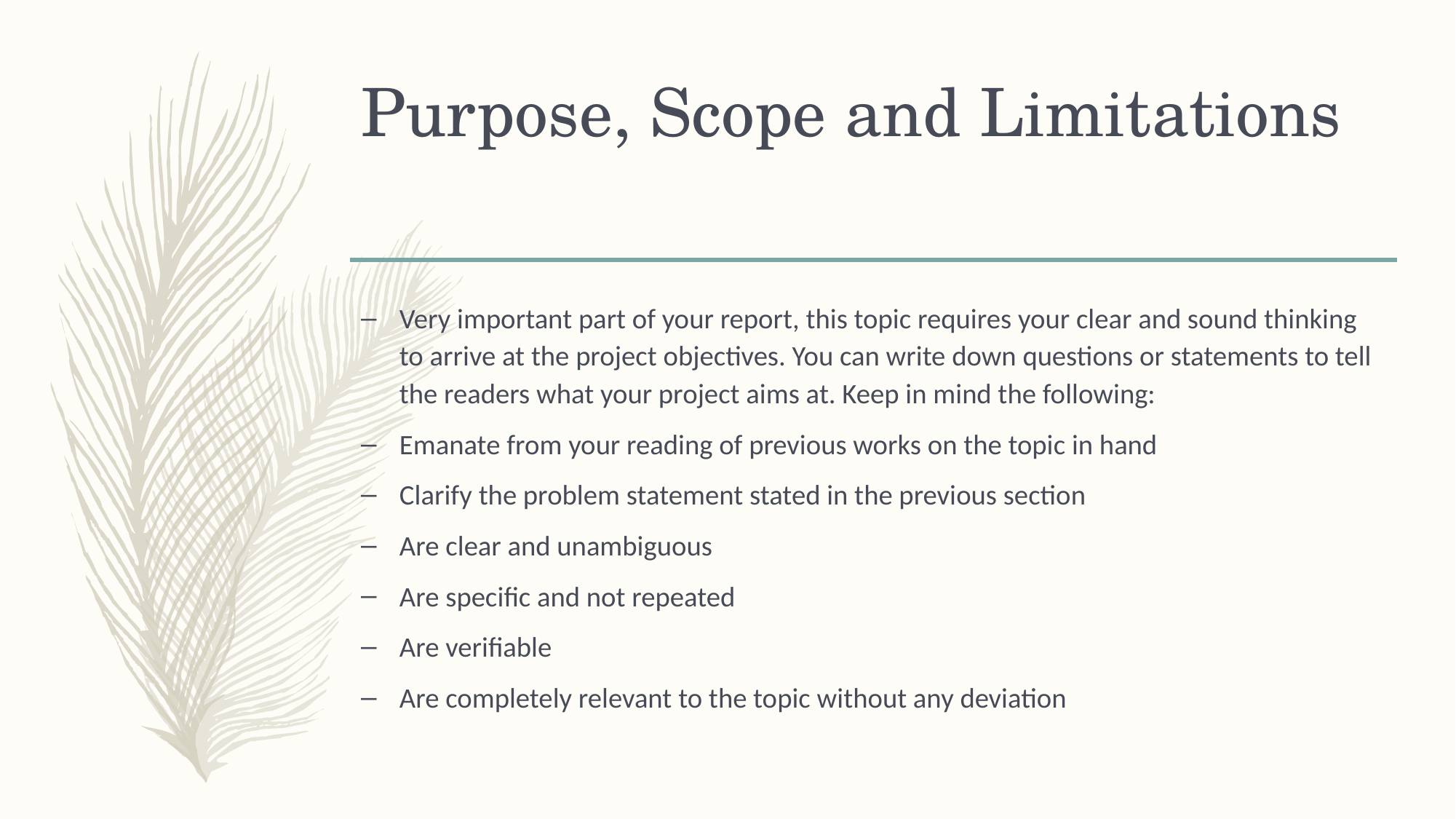

# Purpose, Scope and Limitations
Very important part of your report, this topic requires your clear and sound thinking to arrive at the project objectives. You can write down questions or statements to tell the readers what your project aims at. Keep in mind the following:
Emanate from your reading of previous works on the topic in hand
Clarify the problem statement stated in the previous section
Are clear and unambiguous
Are specific and not repeated
Are verifiable
Are completely relevant to the topic without any deviation